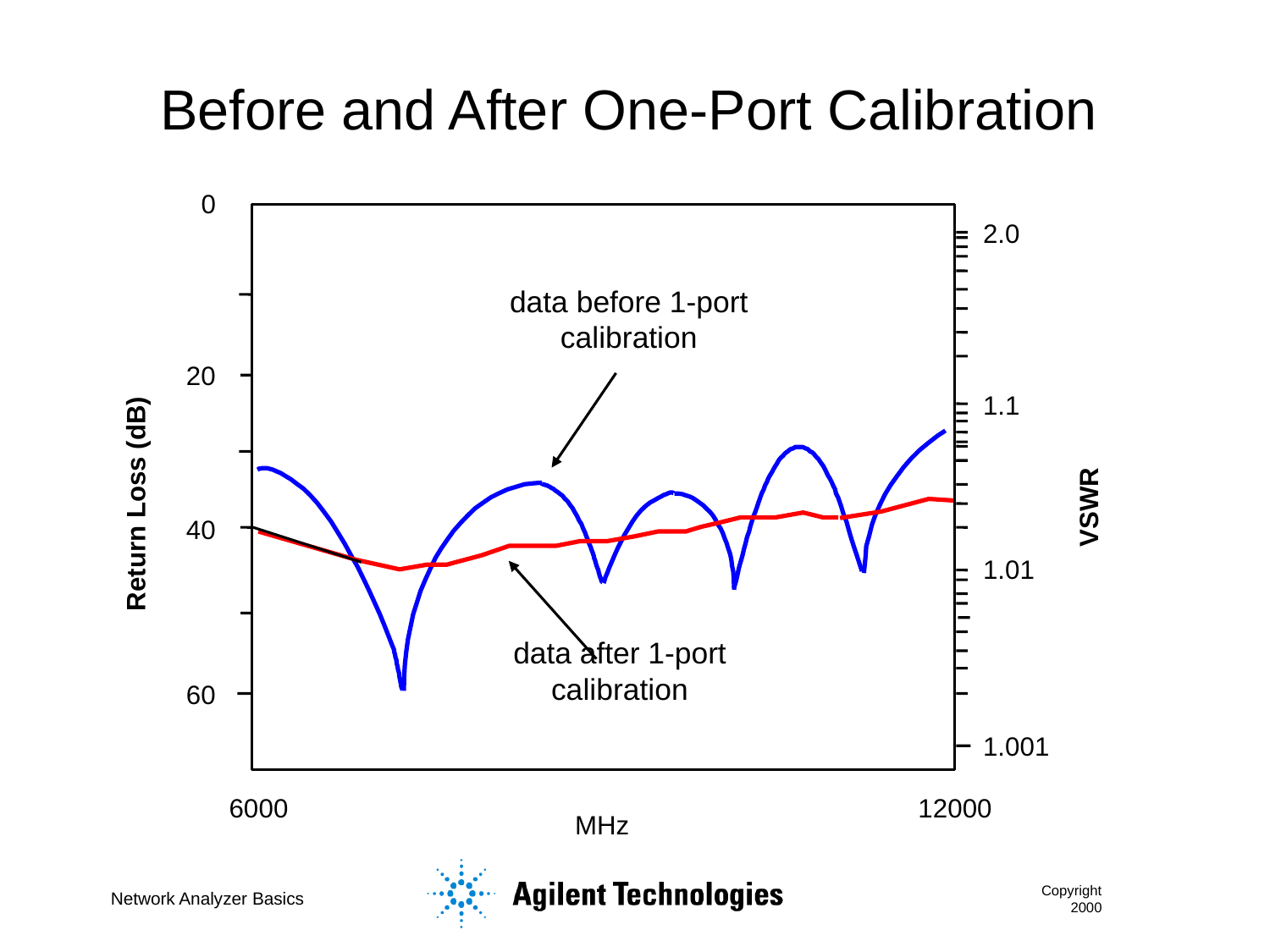

Before and After One-Port Calibration
0

2.0

data before 1-port calibration

20

1.1

Return Loss (dB)

VSWR

40

1.01

data after 1-port calibration
60

1.001

6000
12000
MHz
Copyright 2000
Network Analyzer Basics